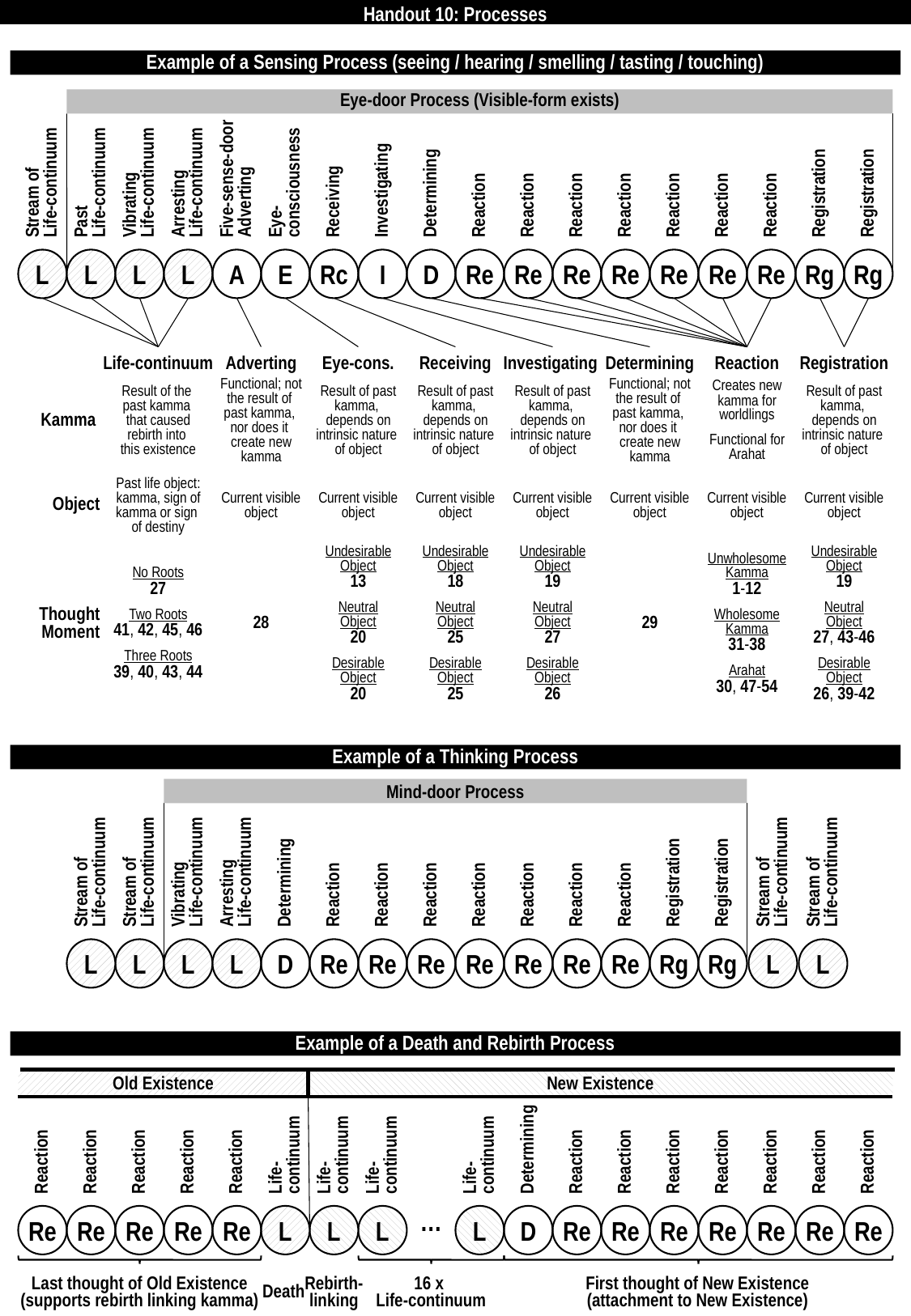

Handout 10: Processes
Example of a Sensing Process (seeing / hearing / smelling / tasting / touching)
Eye-door Process (Visible-form exists)

Stream of
Life-continuum
Past
Life-continuum
Eye-
consciousness
Vibrating
Life-continuum
Arresting
Life-continuum
Five-sense-door
Adverting
Receiving
Investigating
Determining
Reaction
Reaction
Reaction
Reaction
Reaction
Reaction
Reaction
Registration
Registration
L
L
L
A
E
Rc
I
D
Re
Re
Re
Re
Re
Re
Re
Rg
Rg
L
Life-continuum
Adverting
Eye-cons.
Receiving
Investigating
Determining
Reaction
Registration
Result of the
past kamma
that caused rebirth into
this existence
Functional; not the result of
past kamma,
nor does it
create new kamma
Result of past kamma,
depends on intrinsic nature
of object
Result of past kamma,
depends on intrinsic nature
of object
Result of past kamma,
depends on intrinsic nature
of object
Functional; not the result of
past kamma,
nor does it
create new kamma
Creates new kamma for worldlings
Functional for Arahat
Result of past kamma,
depends on intrinsic nature
of object
Kamma
Object
Past life object: kamma, sign of kamma or sign
of destiny
Current visible object
Current visible object
Current visible object
Current visible object
Current visible object
Current visible object
Current visible object
Thought
Moment
No Roots
27
Two Roots
41, 42, 45, 46
Three Roots
39, 40, 43, 44
28
Undesirable
Object
13
Neutral
Object
20
Desirable
Object
20
Undesirable
Object
18
Neutral
Object
25
Desirable
Object
25
Undesirable
Object
19
Neutral
Object
27
Desirable
Object
26
29
Unwholesome
Kamma
1-12
Wholesome
Kamma
31-38
Arahat
30, 47-54
Undesirable
Object
19
Neutral
Object
27, 43-46
Desirable
Object
26, 39-42
Example of a Thinking Process
Mind-door Process

Stream of
Life-continuum
Stream of
Life-continuum
Vibrating
Life-continuum
Arresting
Life-continuum
Determining
Reaction
Reaction
Reaction
Reaction
Reaction
Reaction
Reaction
Registration
Registration
Stream of
Life-continuum
Stream of
Life-continuum
L
L
L
D
Re
Re
Re
Re
Re
Re
Re
Rg
Rg
L
L
L
Example of a Death and Rebirth Process

Old Existence
New Existence

Reaction
Reaction
Reaction
Life-
continuum
Life-
continuum
Reaction
Reaction
Life-
continuum
Life-
continuum
Determining
Reaction
Reaction
Reaction
Reaction
Reaction
Reaction
Reaction

…
Re
Re
Re
L
L
Re
Re
L
L
D
Re
Re
Re
Re
Re
Re
Re
Last thought of Old Existence
(supports rebirth linking kamma)
Death
Rebirth-
linking
16 x
Life-continuum
First thought of New Existence
(attachment to New Existence)